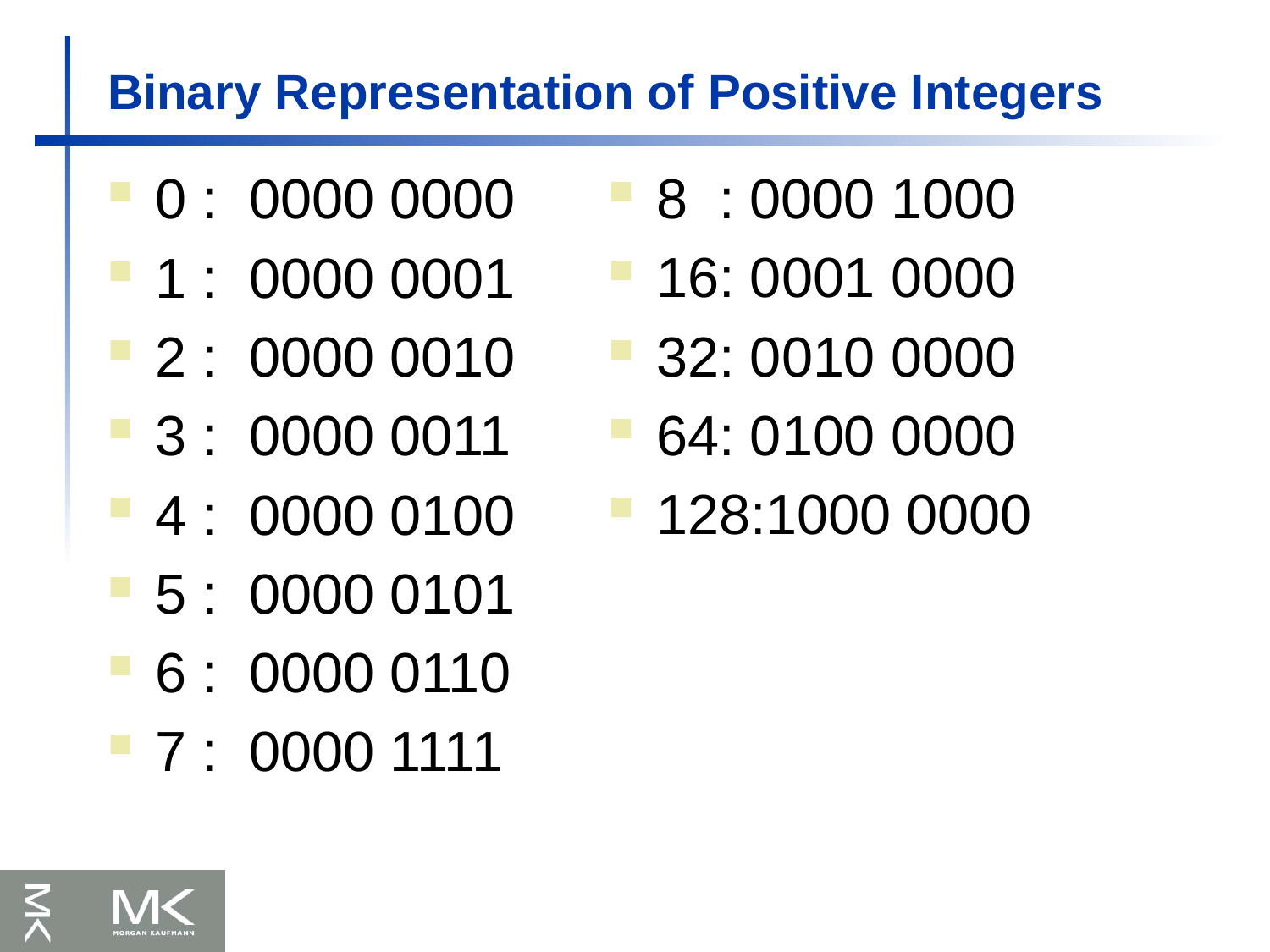

# Binary Representation of Positive Integers
0 :  0000 0000
1 :  0000 0001
2 :  0000 0010
3 :  0000 0011
4 :  0000 0100
5 :  0000 0101
6 :  0000 0110
7 :  0000 1111
8  : 0000 1000
16: 0001 0000
32: 0010 0000
64: 0100 0000
128:1000 0000